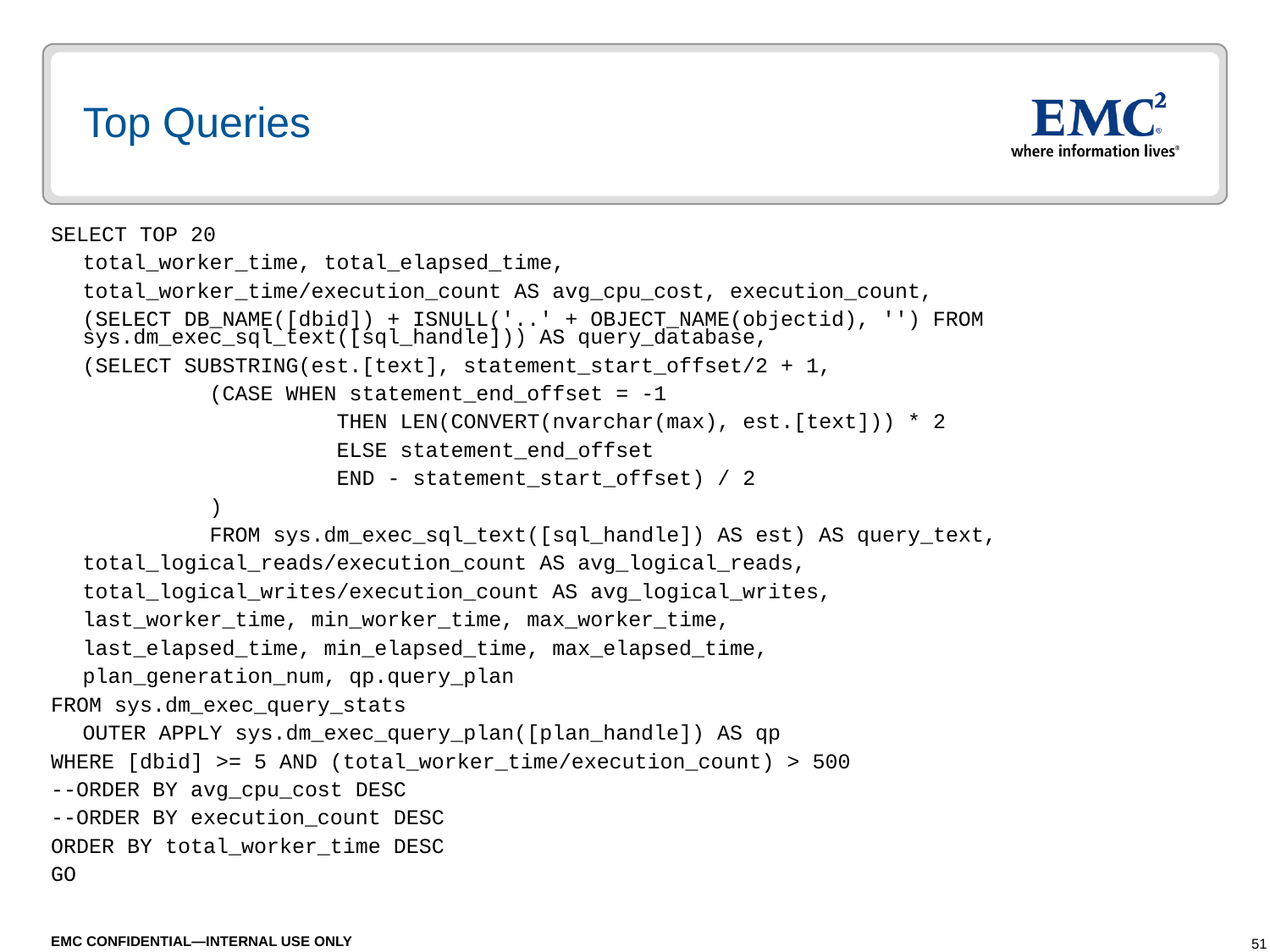

# Top Queries
SELECT TOP 20
	total_worker_time, total_elapsed_time,
	total_worker_time/execution_count AS avg_cpu_cost, execution_count,
	(SELECT DB_NAME([dbid]) + ISNULL('..' + OBJECT_NAME(objectid), '') FROM sys.dm_exec_sql_text([sql_handle])) AS query_database,
	(SELECT SUBSTRING(est.[text], statement_start_offset/2 + 1,
		(CASE WHEN statement_end_offset = -1
			THEN LEN(CONVERT(nvarchar(max), est.[text])) * 2
			ELSE statement_end_offset
			END - statement_start_offset) / 2
		)
		FROM sys.dm_exec_sql_text([sql_handle]) AS est) AS query_text,
	total_logical_reads/execution_count AS avg_logical_reads,
	total_logical_writes/execution_count AS avg_logical_writes,
	last_worker_time, min_worker_time, max_worker_time,
	last_elapsed_time, min_elapsed_time, max_elapsed_time,
	plan_generation_num, qp.query_plan
FROM sys.dm_exec_query_stats
	OUTER APPLY sys.dm_exec_query_plan([plan_handle]) AS qp
WHERE [dbid] >= 5 AND (total_worker_time/execution_count) > 500
--ORDER BY avg_cpu_cost DESC
--ORDER BY execution_count DESC
ORDER BY total_worker_time DESC
GO